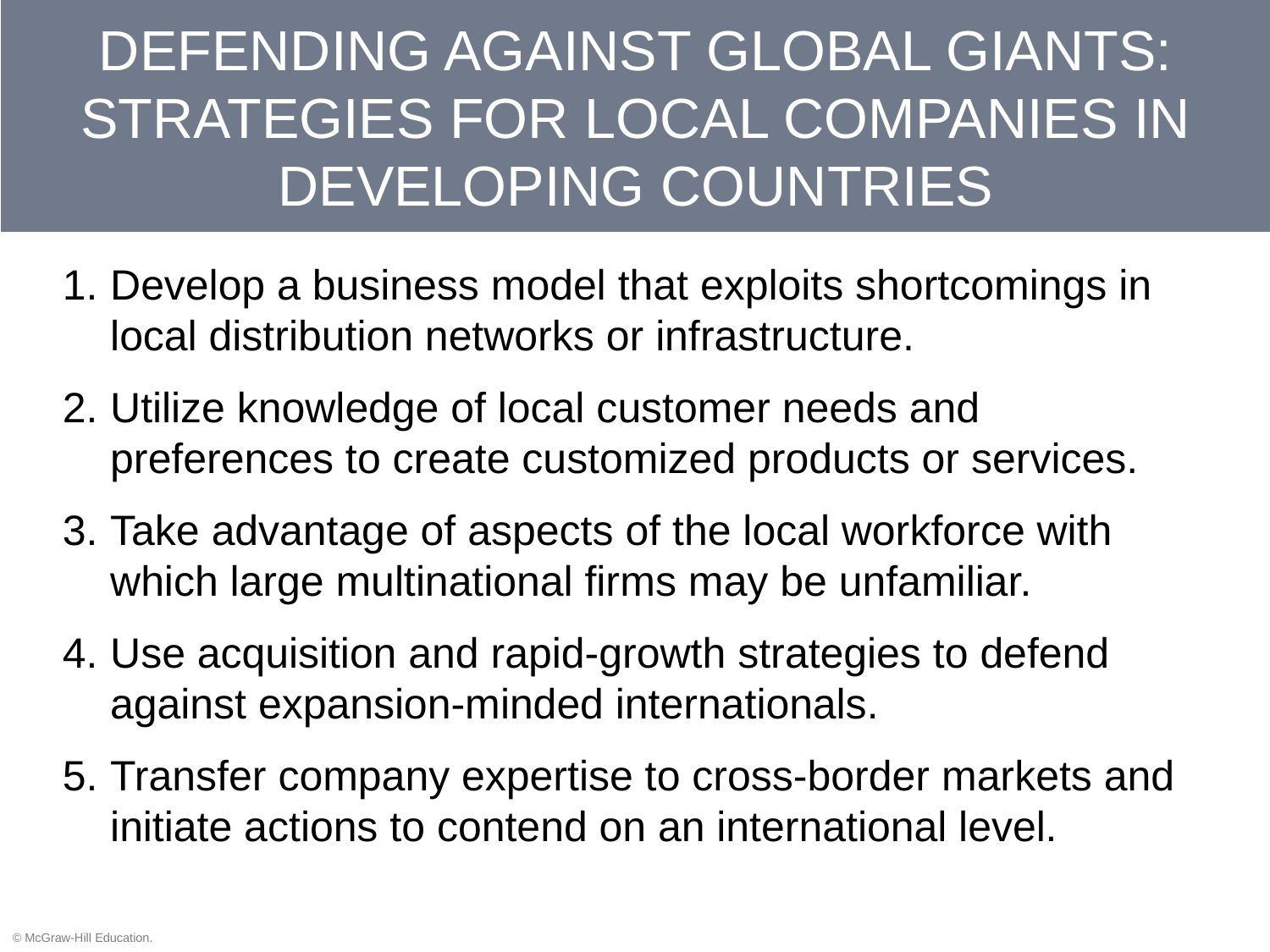

# DEFENDING AGAINST GLOBAL GIANTS: STRATEGIES FOR LOCAL COMPANIES IN DEVELOPING COUNTRIES
Develop a business model that exploits shortcomings in local distribution networks or infrastructure.
Utilize knowledge of local customer needs and preferences to create customized products or services.
Take advantage of aspects of the local workforce with which large multinational firms may be unfamiliar.
Use acquisition and rapid-growth strategies to defend against expansion-minded internationals.
Transfer company expertise to cross-border markets and initiate actions to contend on an international level.